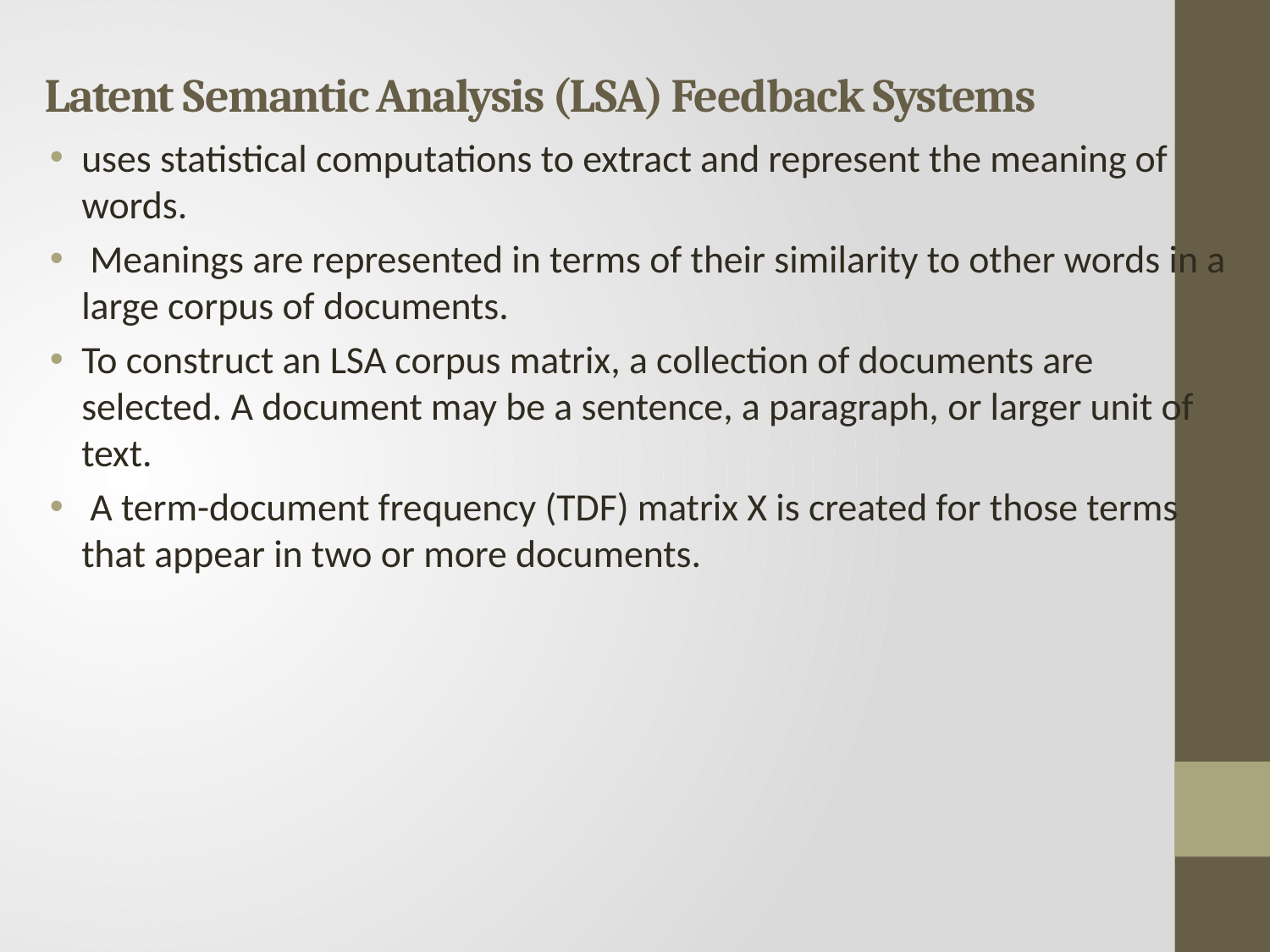

# Latent Semantic Analysis (LSA) Feedback Systems
uses statistical computations to extract and represent the meaning of words.
 Meanings are represented in terms of their similarity to other words in a large corpus of documents.
To construct an LSA corpus matrix, a collection of documents are selected. A document may be a sentence, a paragraph, or larger unit of text.
 A term-document frequency (TDF) matrix X is created for those terms that appear in two or more documents.